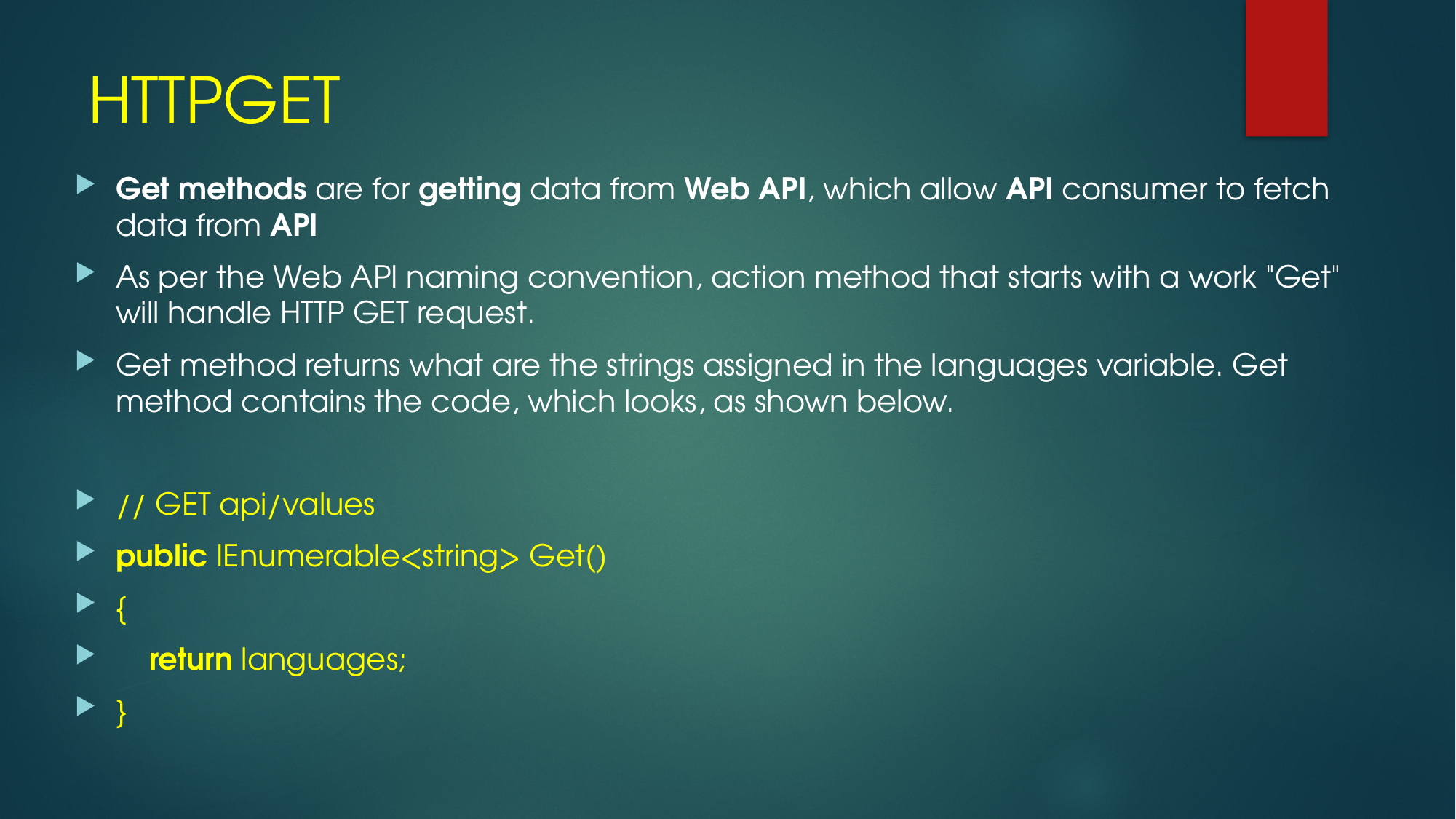

# HTTPGET
Get methods are for getting data from Web API, which allow API consumer to fetch data from API
As per the Web API naming convention, action method that starts with a work "Get" will handle HTTP GET request.
Get method returns what are the strings assigned in the languages variable. Get method contains the code, which looks, as shown below.

// GET api/values
public IEnumerable<string> Get()
{
    return languages;
}